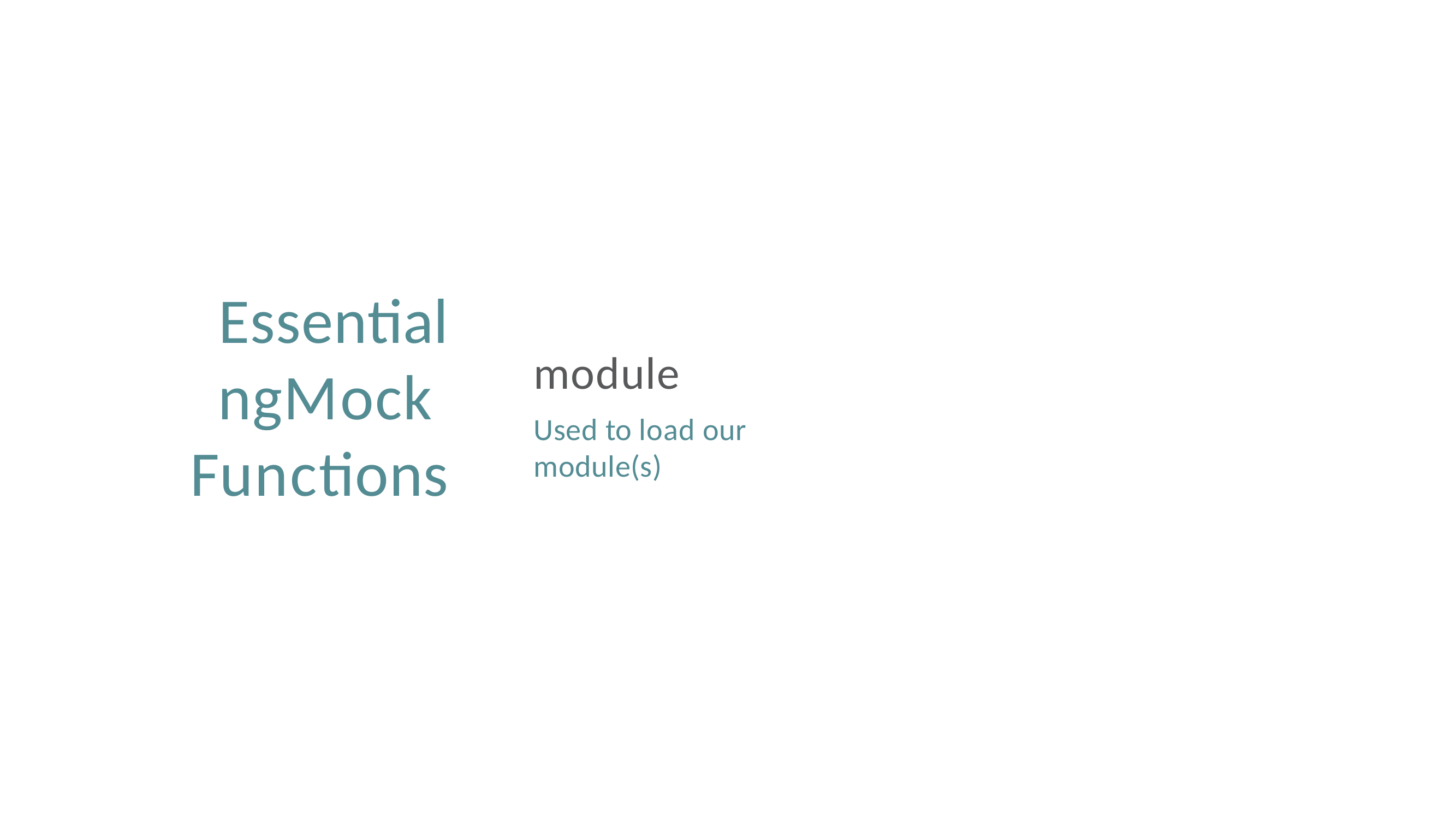

# Essential  ngMock  Functions
module
Used to load our module(s)